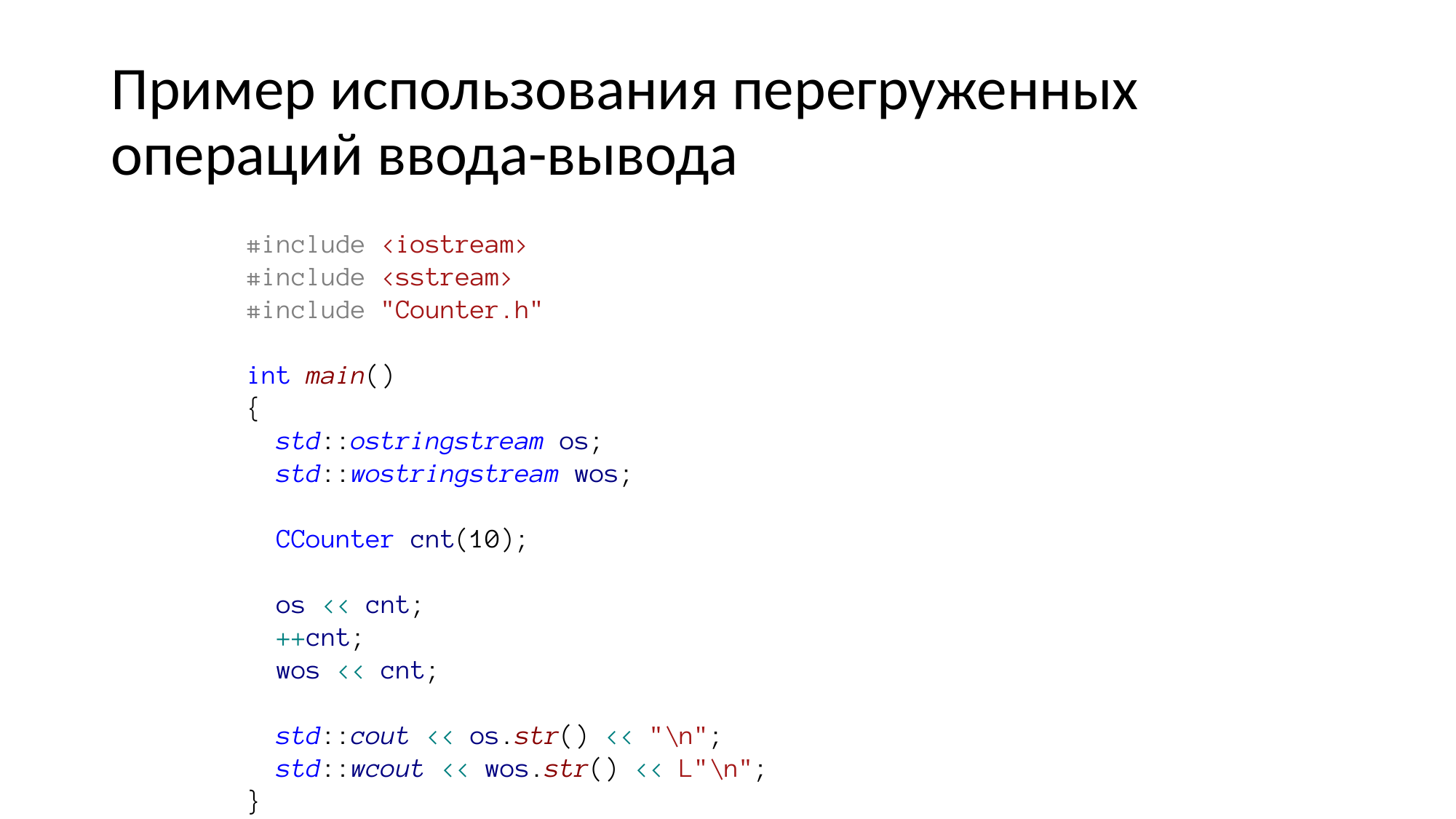

# Пример использования перегруженных операций ввода-вывода
#include <iostream>
#include <sstream>
#include "Counter.h"

int main()
{
  std::ostringstream os;
  std::wostringstream wos;

  CCounter cnt(10);

  os << cnt;
  ++cnt;
  wos << cnt;

  std::cout << os.str() << "\n";
  std::wcout << wos.str() << L"\n";
}